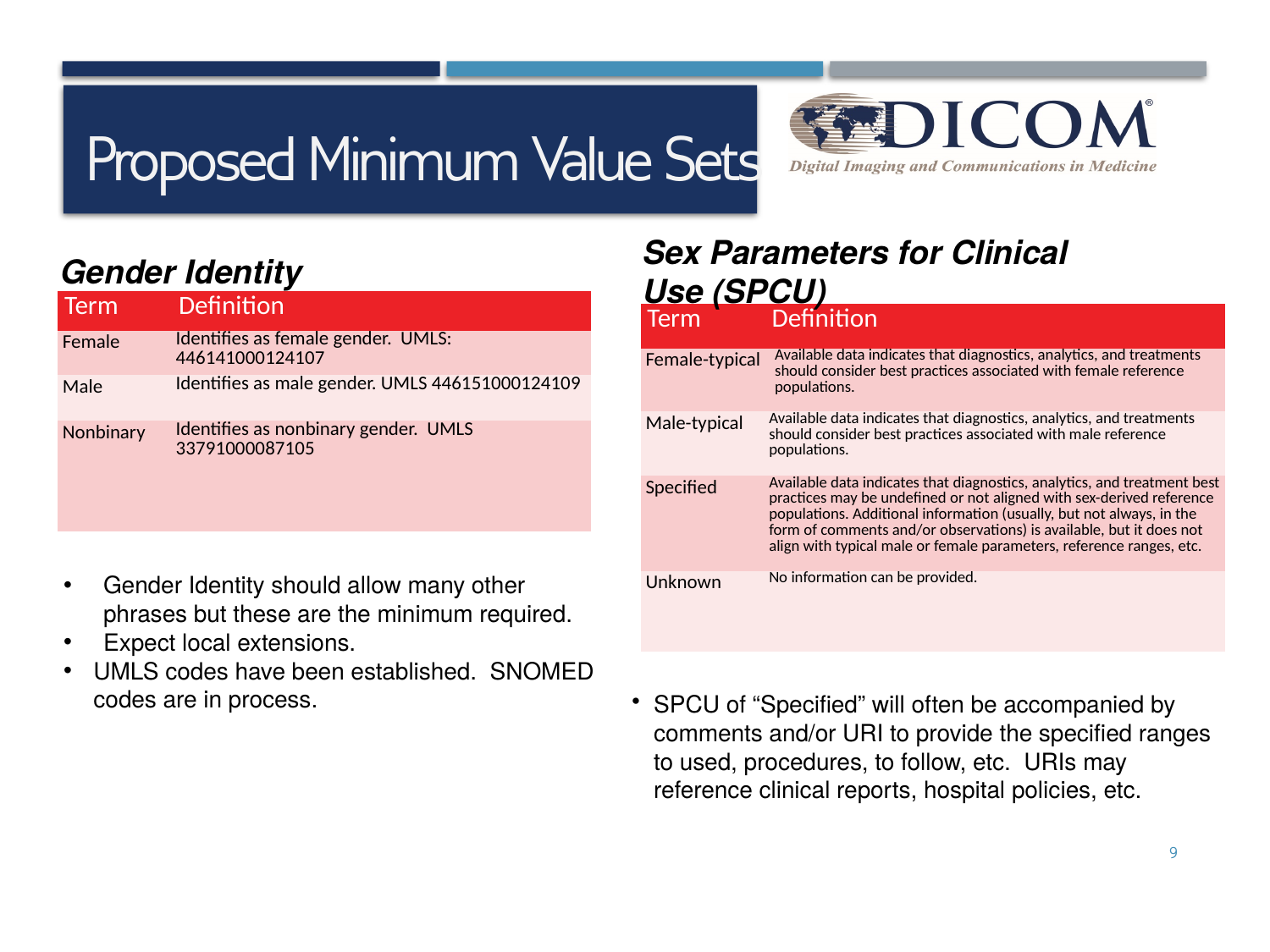

# Proposed Minimum Value Sets
Sex Parameters for Clinical Use (SPCU)
Gender Identity
| Term | Definition |
| --- | --- |
| Female | Identifies as female gender. UMLS: 446141000124107 |
| Male | Identifies as male gender. UMLS 446151000124109 |
| Nonbinary | Identifies as nonbinary gender. UMLS 33791000087105 |
| Term | Definition |
| --- | --- |
| Female-typical | Available data indicates that diagnostics, analytics, and treatments should consider best practices associated with female reference populations. |
| Male-typical | Available data indicates that diagnostics, analytics, and treatments should consider best practices associated with male reference populations. |
| Specified | Available data indicates that diagnostics, analytics, and treatment best practices may be undefined or not aligned with sex-derived reference populations. Additional information (usually, but not always, in the form of comments and/or observations) is available, but it does not align with typical male or female parameters, reference ranges, etc. |
| Unknown | No information can be provided. |

Gender Identity should allow many other phrases but these are the minimum required.
Expect local extensions.
UMLS codes have been established.  SNOMED codes are in process.

SPCU of “Specified” will often be accompanied by comments and/or URI to provide the specified ranges to used, procedures, to follow, etc.  URIs may reference clinical reports, hospital policies, etc.
9